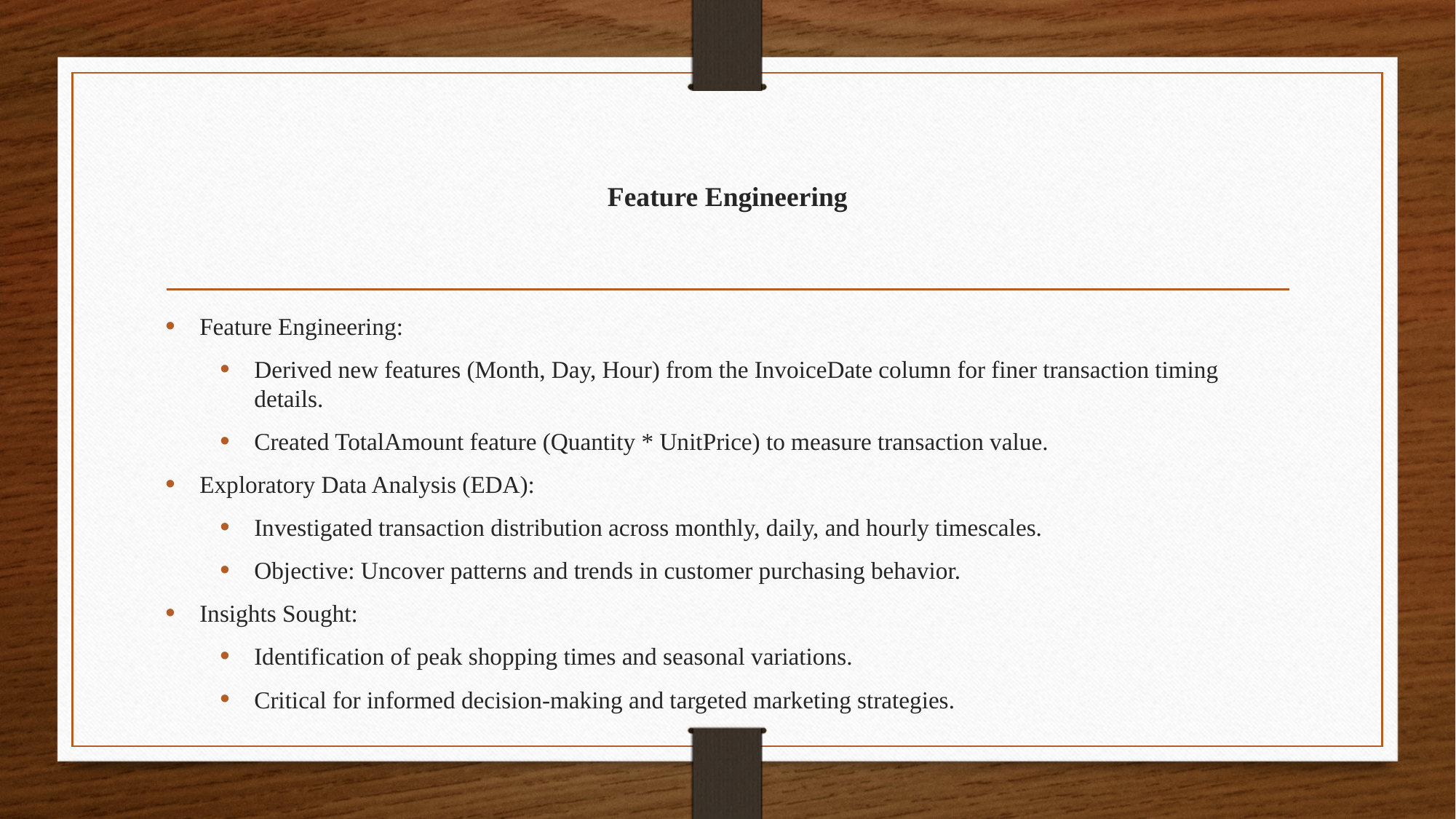

# Feature Engineering
Feature Engineering:
Derived new features (Month, Day, Hour) from the InvoiceDate column for finer transaction timing details.
Created TotalAmount feature (Quantity * UnitPrice) to measure transaction value.
Exploratory Data Analysis (EDA):
Investigated transaction distribution across monthly, daily, and hourly timescales.
Objective: Uncover patterns and trends in customer purchasing behavior.
Insights Sought:
Identification of peak shopping times and seasonal variations.
Critical for informed decision-making and targeted marketing strategies.